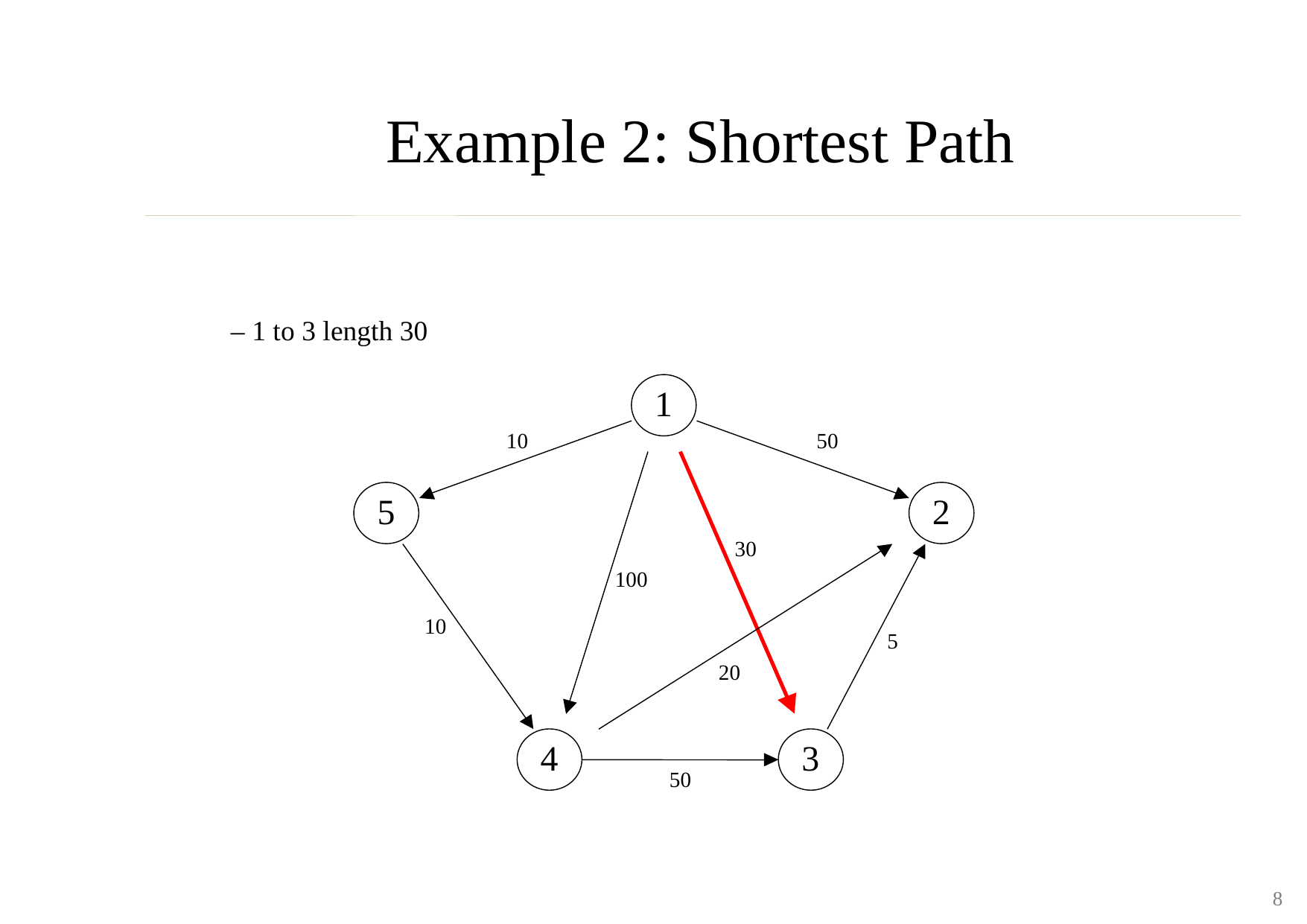

Example 2: Shortest Path

– 1 to 3 length 30

1

10
50

5
2
30

100
10
5
20

4
3

50
8